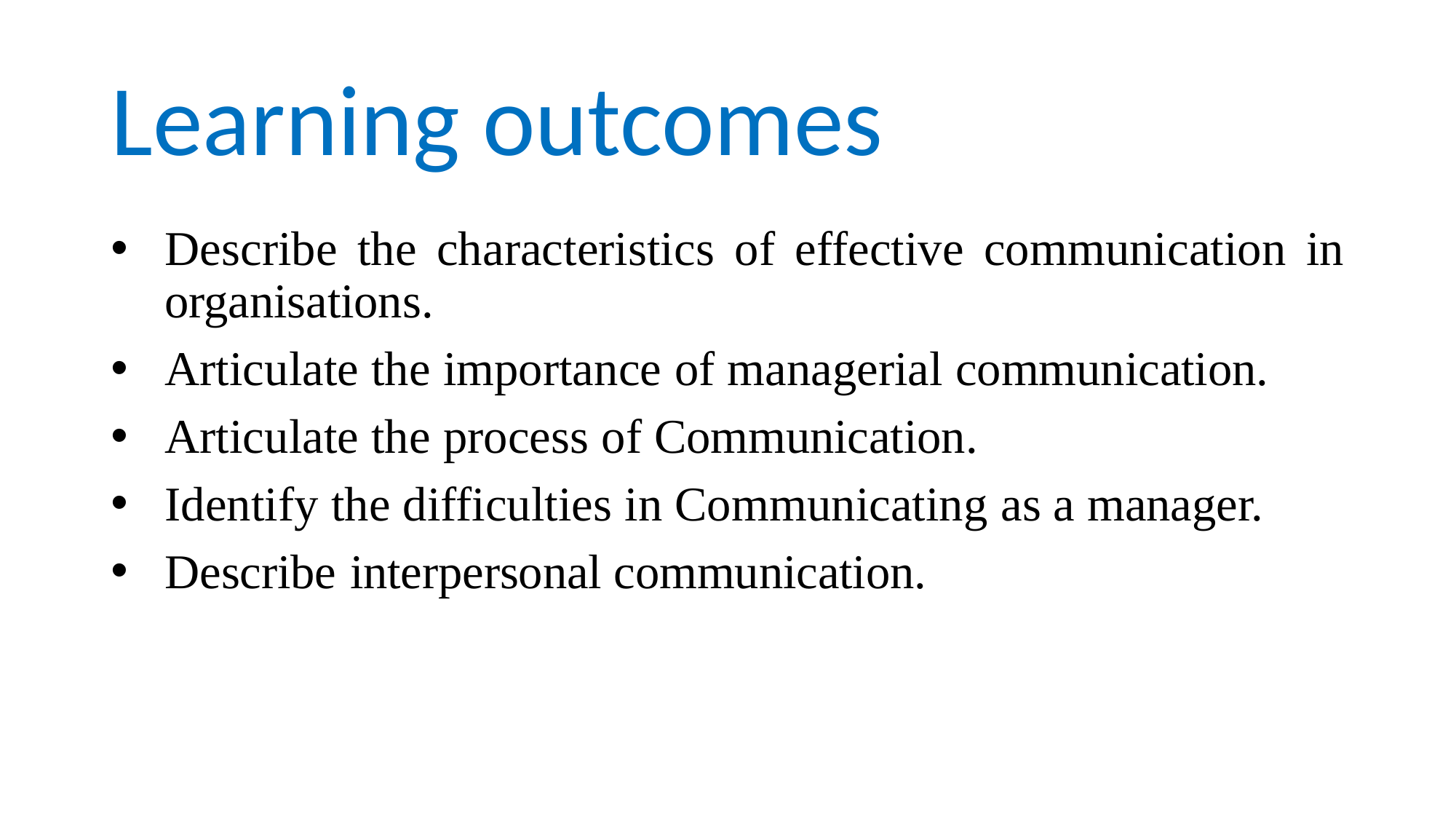

# Learning outcomes
Describe the characteristics of effective communication in organisations.
Articulate the importance of managerial communication.
Articulate the process of Communication.
Identify the difficulties in Communicating as a manager.
Describe interpersonal communication.